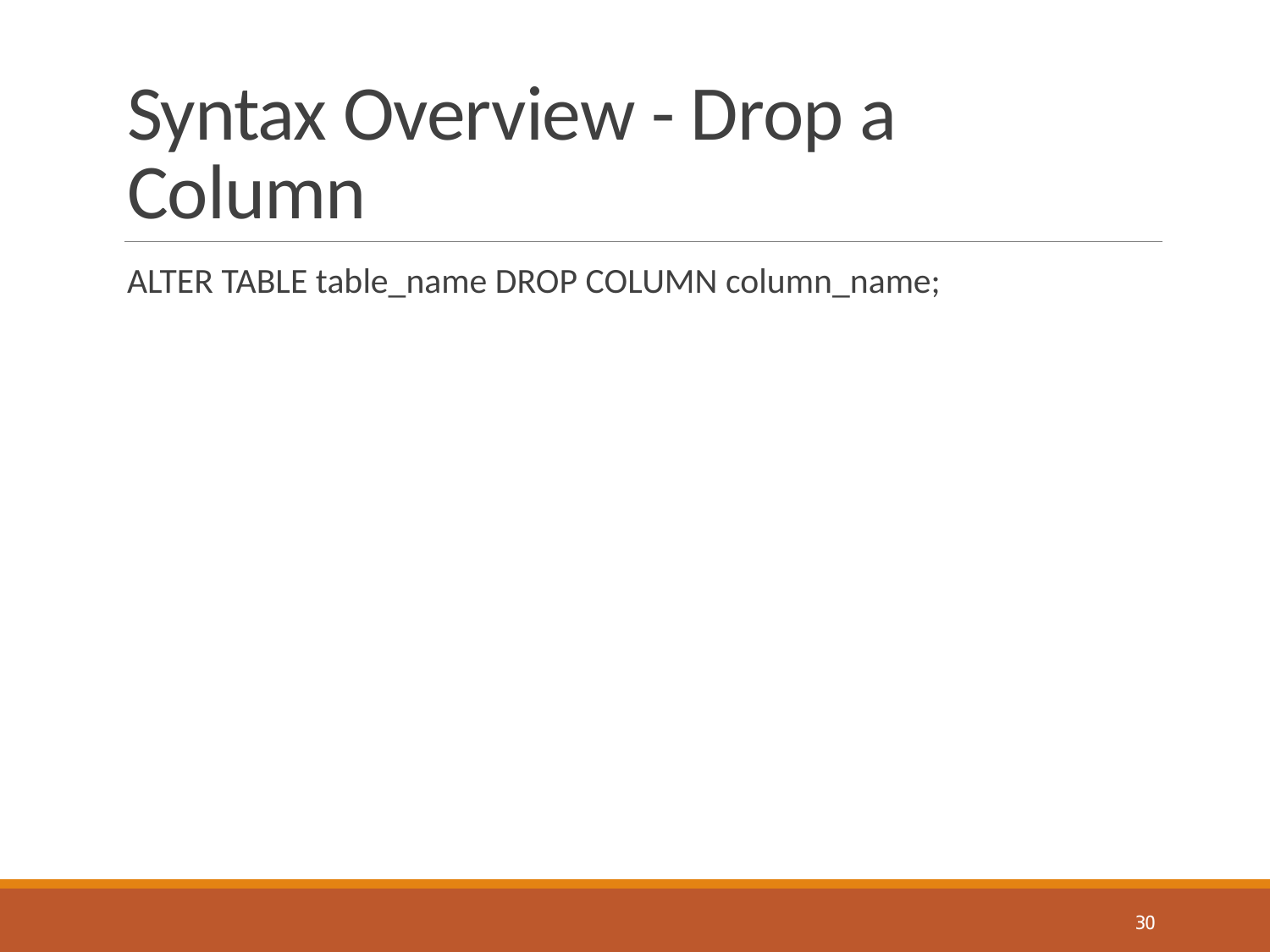

# Syntax Overview - Drop a Column
ALTER TABLE table_name DROP COLUMN column_name;
30